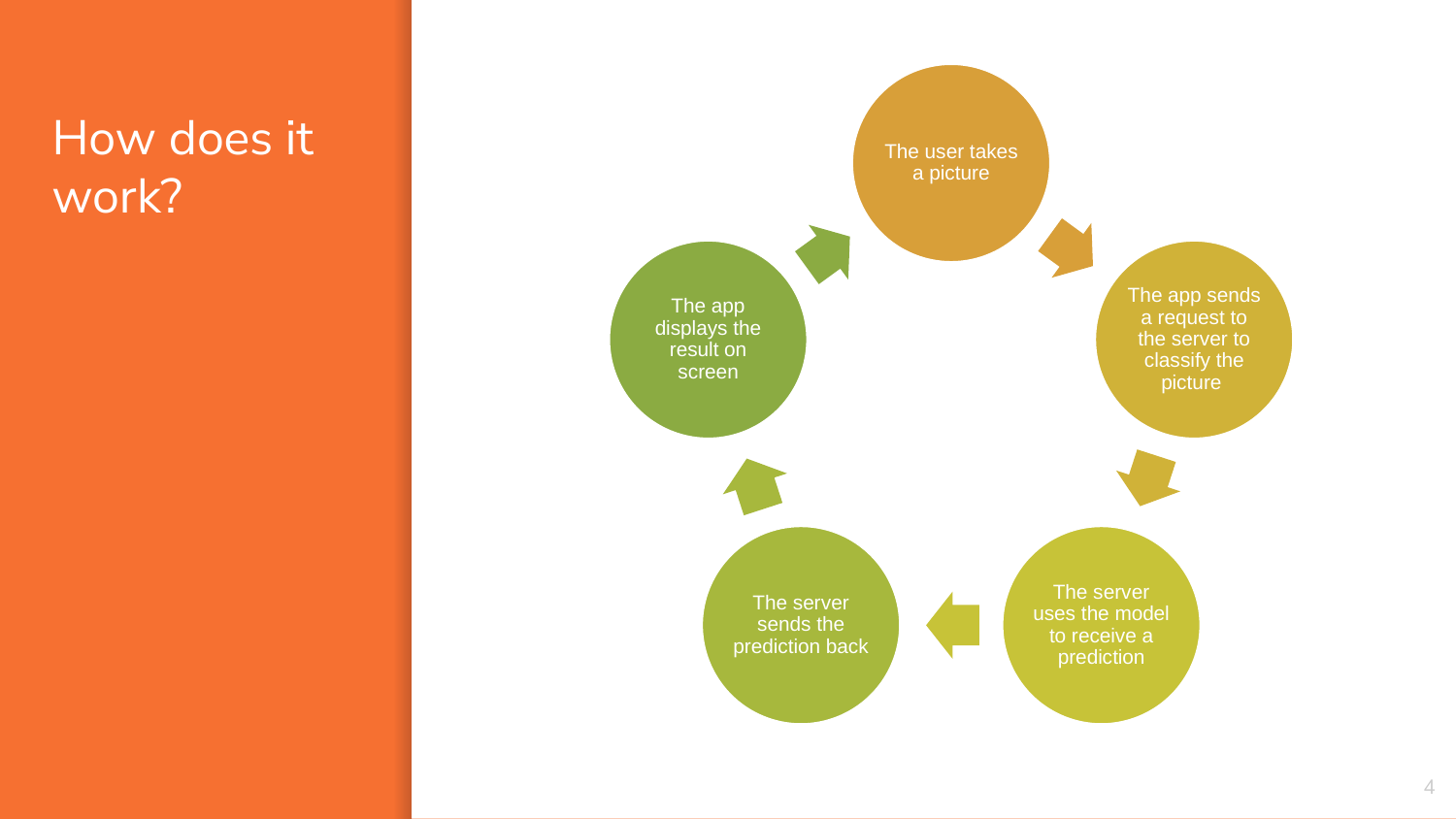

The user takes a picture

The app sends a request to the server to classify the picture

The server uses the model to receive a prediction

The server sends the prediction back

The app displays the result on screen

# How does it work?
4